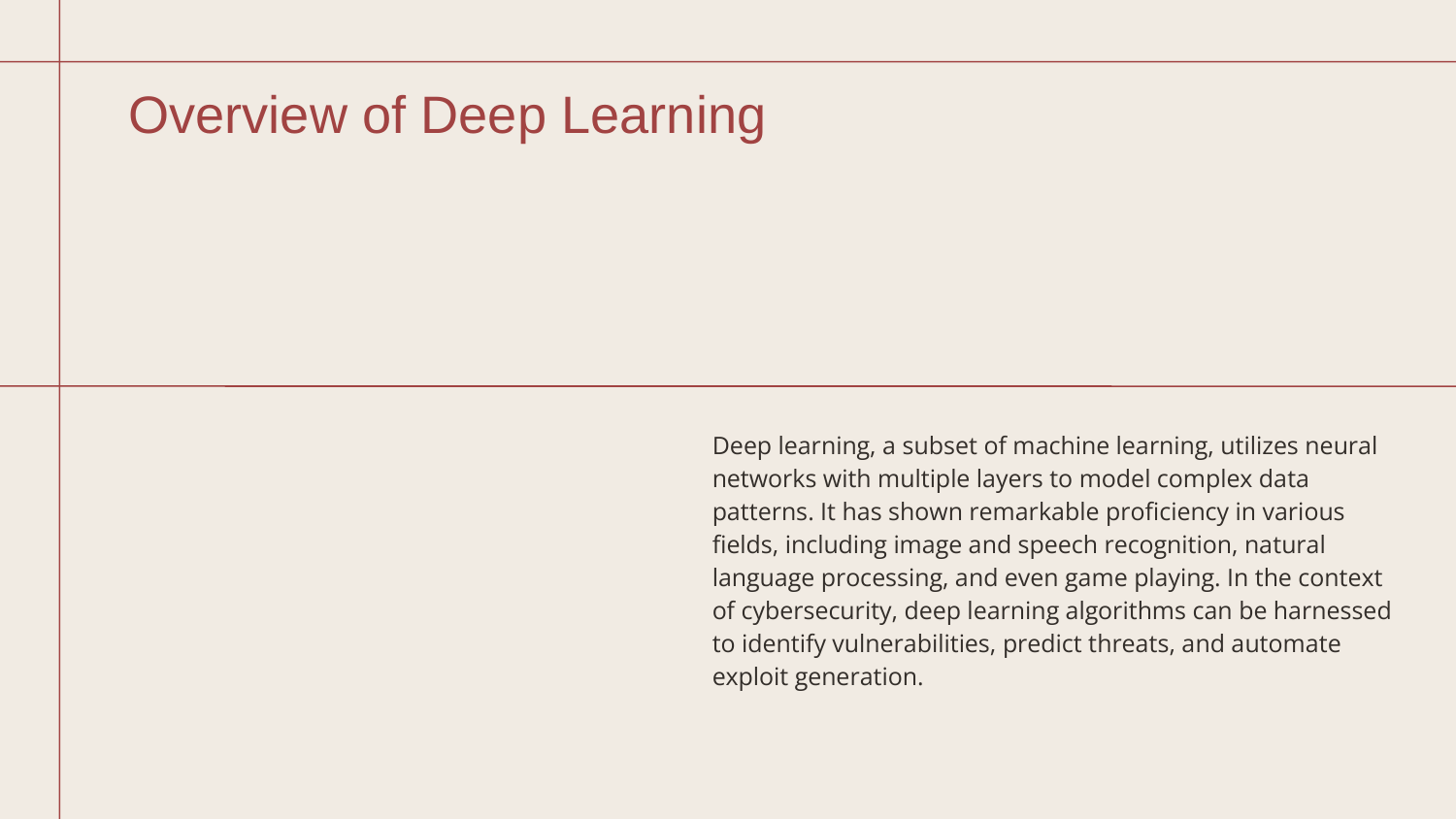

# Overview of Deep Learning
Deep learning, a subset of machine learning, utilizes neural networks with multiple layers to model complex data patterns. It has shown remarkable proficiency in various fields, including image and speech recognition, natural language processing, and even game playing. In the context of cybersecurity, deep learning algorithms can be harnessed to identify vulnerabilities, predict threats, and automate exploit generation.